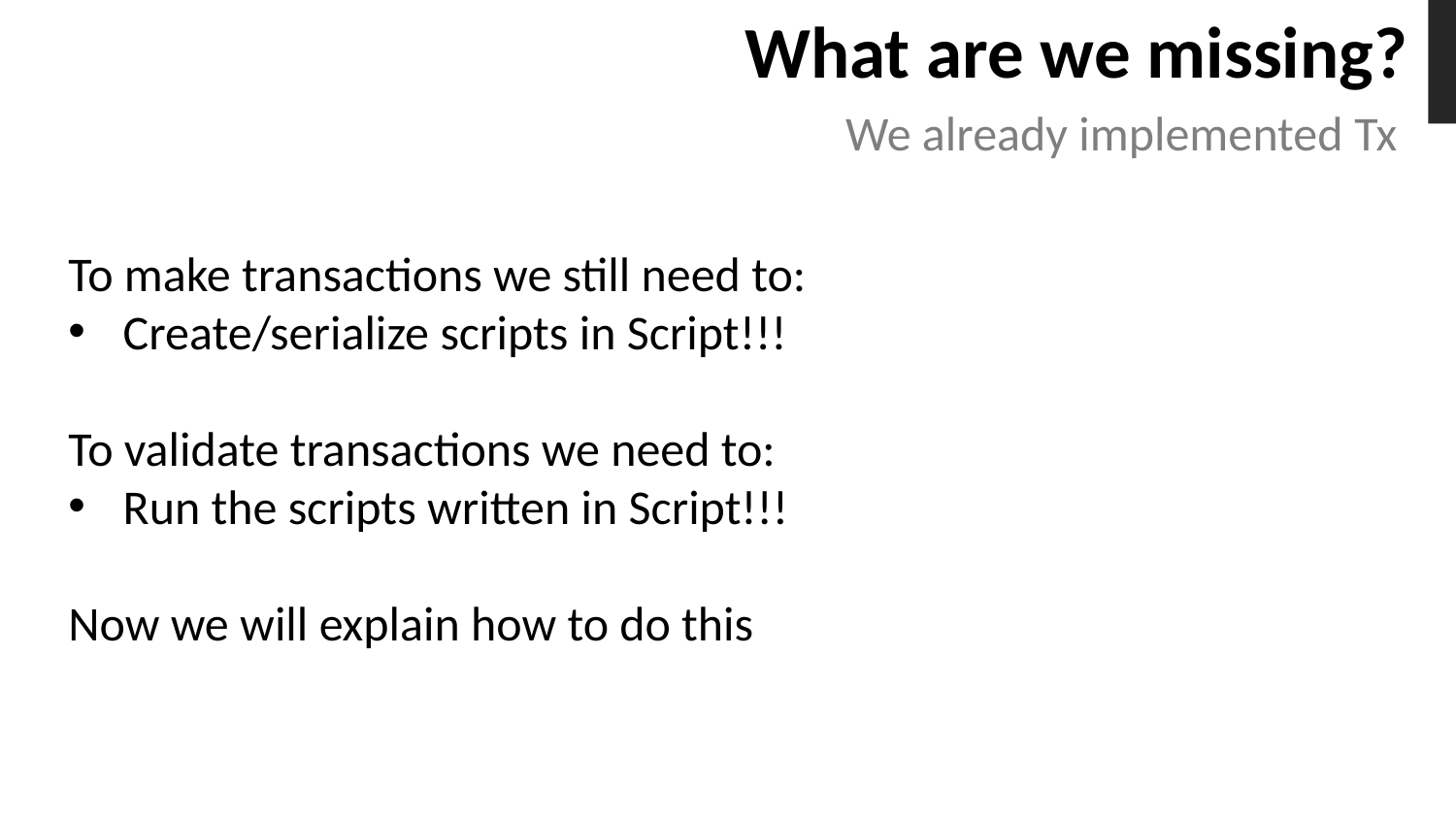

# What are we missing?
We already implemented Tx
To make transactions we still need to:
Create/serialize scripts in Script!!!

To validate transactions we need to:
Run the scripts written in Script!!!

Now we will explain how to do this

online.ing.puc.cl